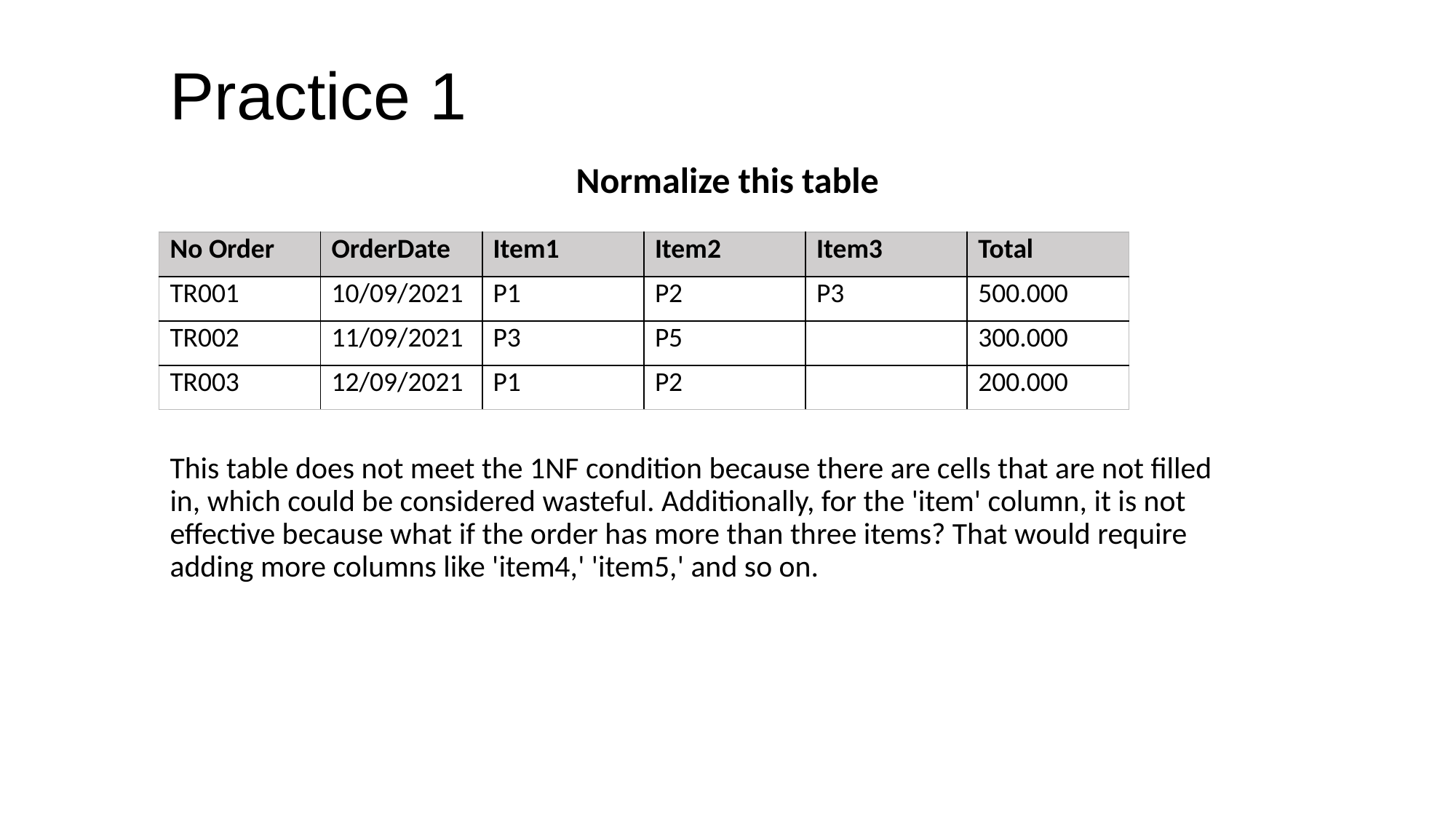

# Practice 1
Normalize this table
| No Order | OrderDate | Item1 | Item2 | Item3 | Total |
| --- | --- | --- | --- | --- | --- |
| TR001 | 10/09/2021 | P1 | P2 | P3 | 500.000 |
| TR002 | 11/09/2021 | P3 | P5 |  | 300.000 |
| TR003 | 12/09/2021 | P1 | P2 |  | 200.000 |
This table does not meet the 1NF condition because there are cells that are not filled in, which could be considered wasteful. Additionally, for the 'item' column, it is not effective because what if the order has more than three items? That would require adding more columns like 'item4,' 'item5,' and so on.